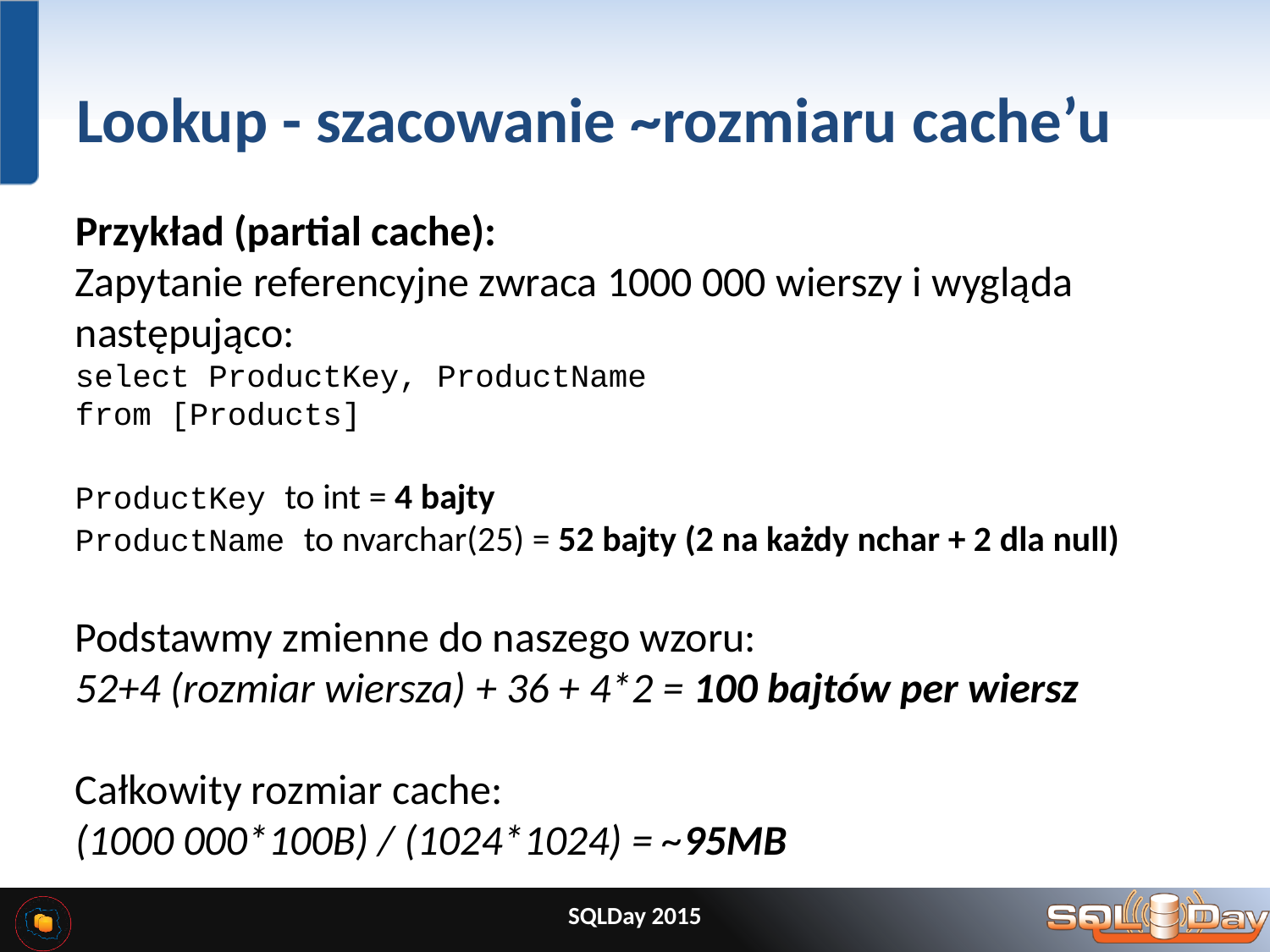

# Lookup - szacowanie ~rozmiaru cache’u
Przykład (partial cache):
Zapytanie referencyjne zwraca 1000 000 wierszy i wygląda następująco:
select ProductKey, ProductName
from [Products]

ProductKey to int = 4 bajty
ProductName to nvarchar(25) = 52 bajty (2 na każdy nchar + 2 dla null)

Podstawmy zmienne do naszego wzoru:
52+4 (rozmiar wiersza) + 36 + 4*2 = 100 bajtów per wiersz

Całkowity rozmiar cache:
(1000 000*100B) / (1024*1024) = ~95MB